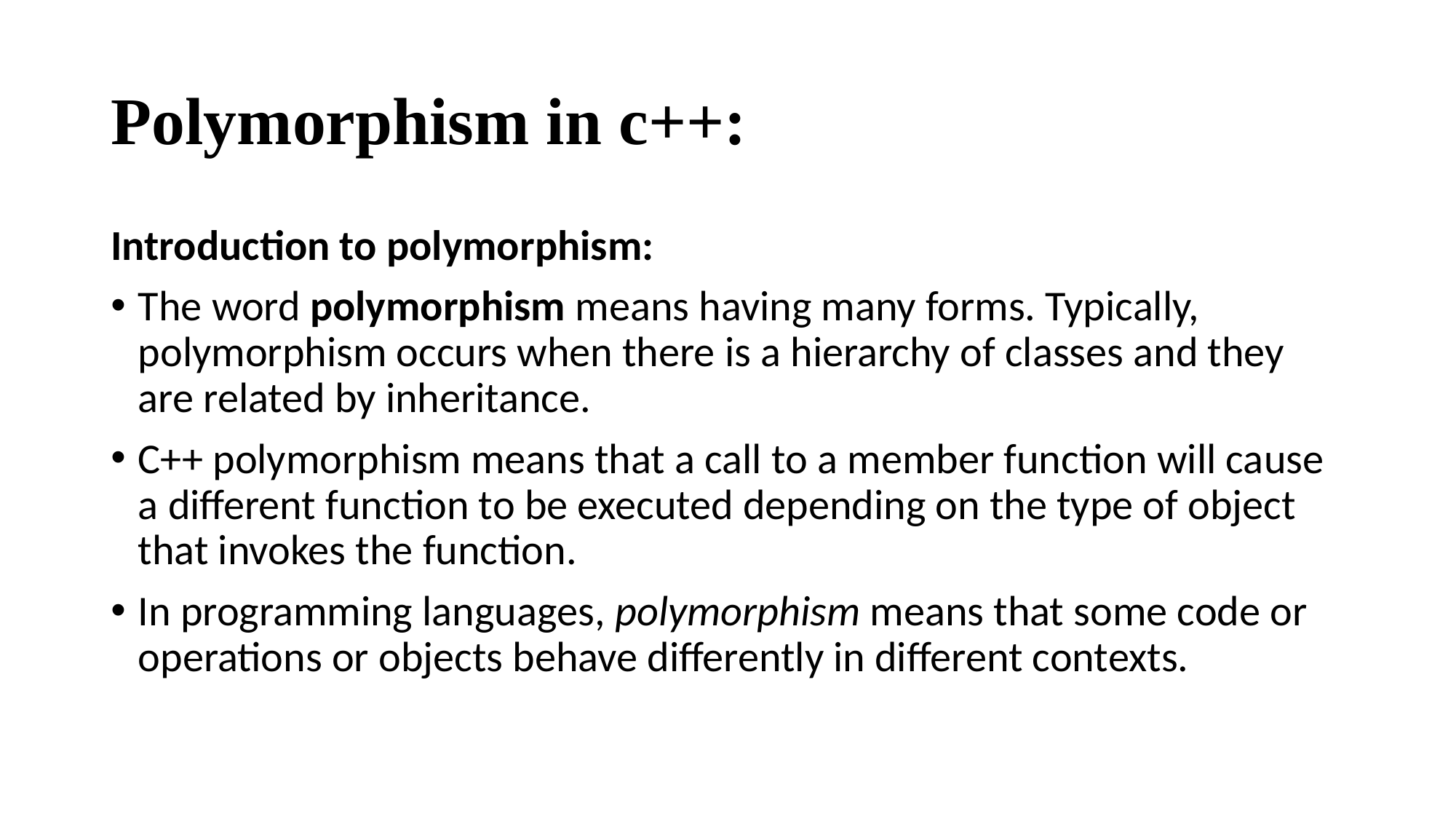

# Polymorphism in c++:
Introduction to polymorphism:
The word polymorphism means having many forms. Typically, polymorphism occurs when there is a hierarchy of classes and they are related by inheritance.
C++ polymorphism means that a call to a member function will cause a different function to be executed depending on the type of object that invokes the function.
In programming languages, polymorphism means that some code or operations or objects behave differently in different contexts.